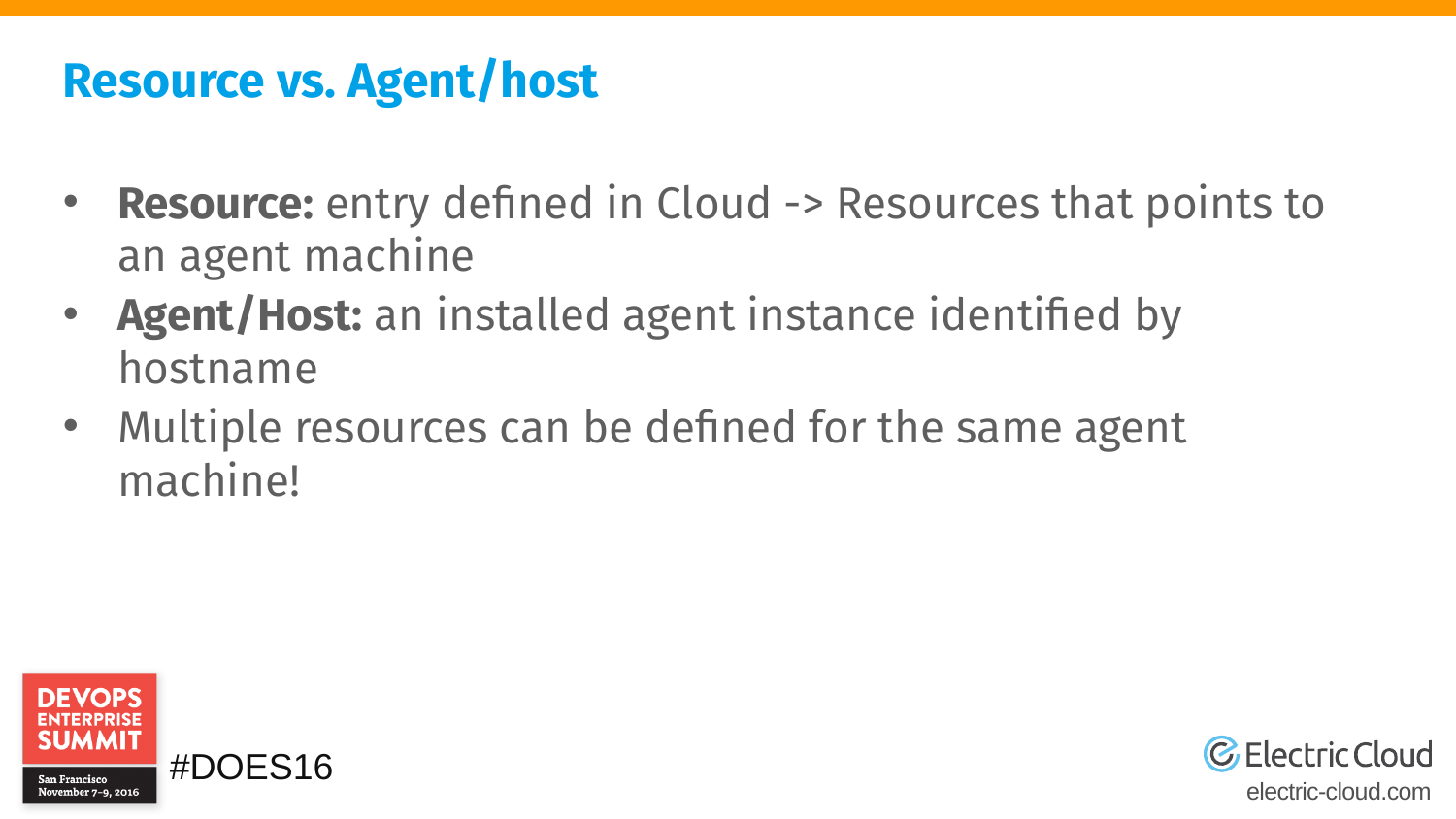

# Resource vs. Agent/host
Resource: entry defined in Cloud -> Resources that points to an agent machine
Agent/Host: an installed agent instance identified by hostname
Multiple resources can be defined for the same agent machine!